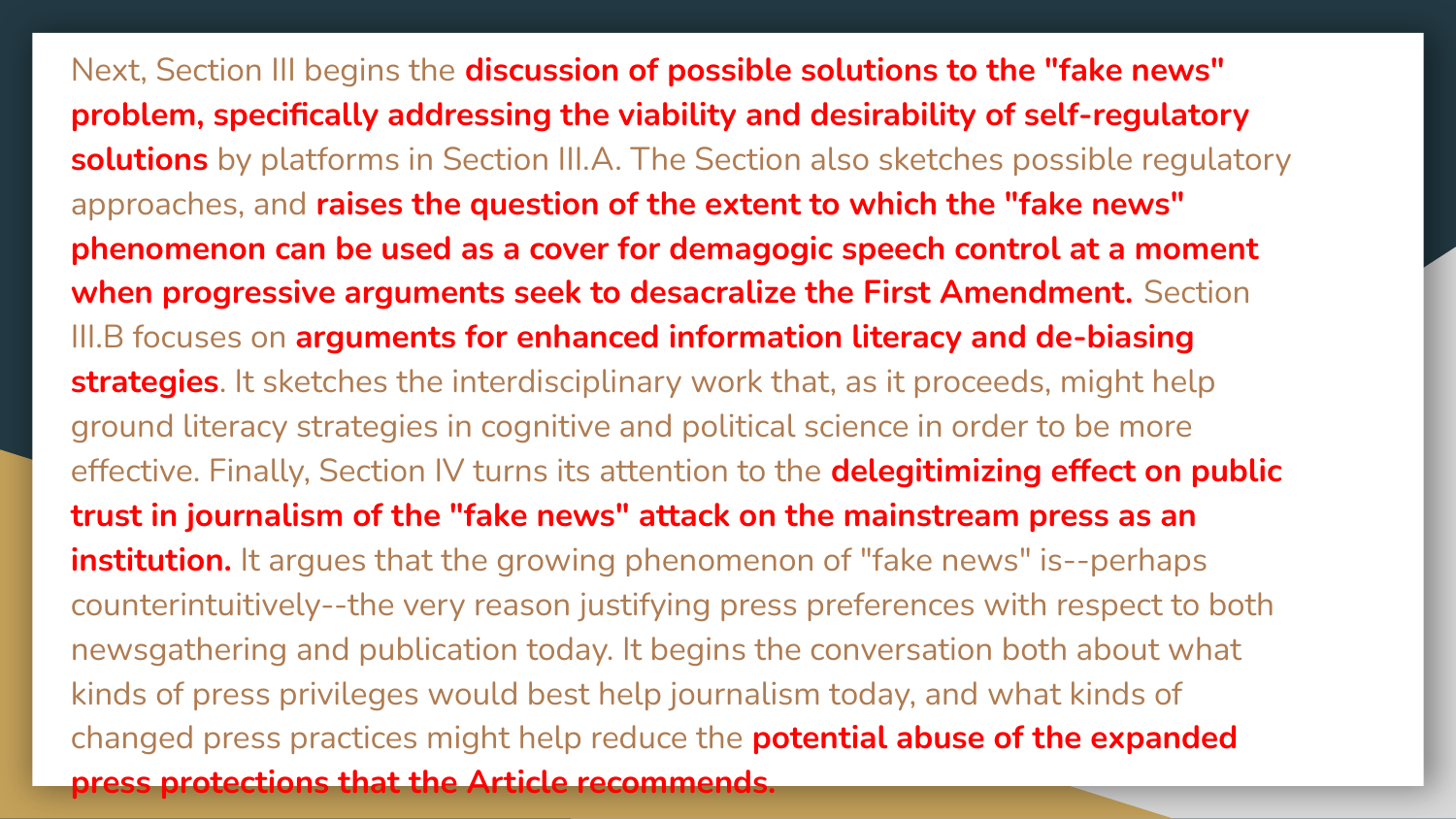

Next, Section III begins the discussion of possible solutions to the "fake news" problem, specifically addressing the viability and desirability of self-regulatory solutions by platforms in Section III.A. The Section also sketches possible regulatory approaches, and raises the question of the extent to which the "fake news" phenomenon can be used as a cover for demagogic speech control at a moment when progressive arguments seek to desacralize the First Amendment. Section III.B focuses on arguments for enhanced information literacy and de-biasing strategies. It sketches the interdisciplinary work that, as it proceeds, might help ground literacy strategies in cognitive and political science in order to be more effective. Finally, Section IV turns its attention to the delegitimizing effect on public trust in journalism of the "fake news" attack on the mainstream press as an institution. It argues that the growing phenomenon of "fake news" is--perhaps counterintuitively--the very reason justifying press preferences with respect to both newsgathering and publication today. It begins the conversation both about what kinds of press privileges would best help journalism today, and what kinds of changed press practices might help reduce the potential abuse of the expanded press protections that the Article recommends.